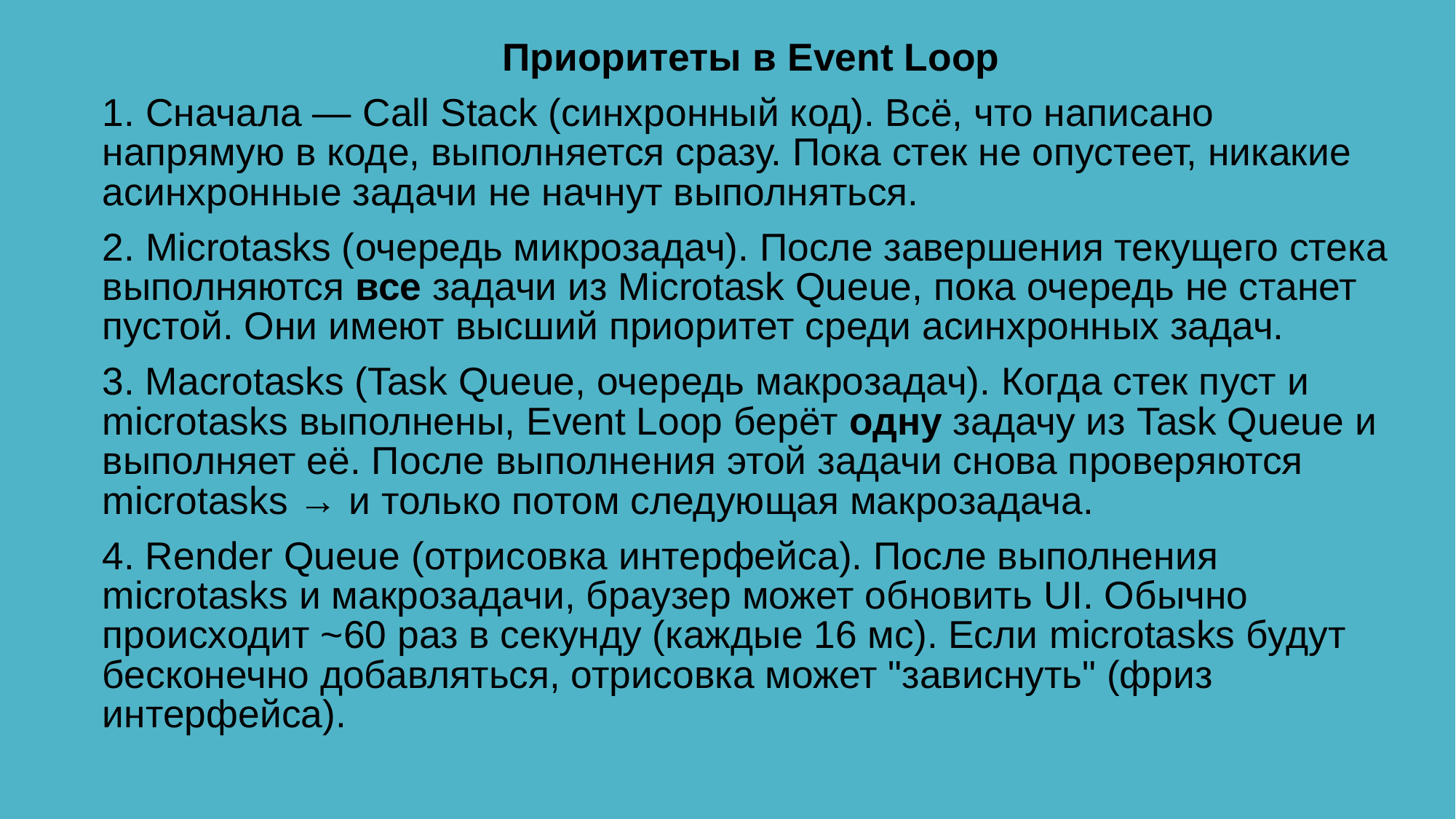

Приоритеты в Event Loop
1. Сначала — Call Stack (синхронный код). Всё, что написано напрямую в коде, выполняется сразу. Пока стек не опустеет, никакие асинхронные задачи не начнут выполняться.
2. Microtasks (очередь микрозадач). После завершения текущего стека выполняются все задачи из Microtask Queue, пока очередь не станет пустой. Они имеют высший приоритет среди асинхронных задач.
3. Macrotasks (Task Queue, очередь макрозадач). Когда стек пуст и microtasks выполнены, Event Loop берёт одну задачу из Task Queue и выполняет её. После выполнения этой задачи снова проверяются microtasks → и только потом следующая макрозадача.
4. Render Queue (отрисовка интерфейса). После выполнения microtasks и макрозадачи, браузер может обновить UI. Обычно происходит ~60 раз в секунду (каждые 16 мс). Если microtasks будут бесконечно добавляться, отрисовка может "зависнуть" (фриз интерфейса).